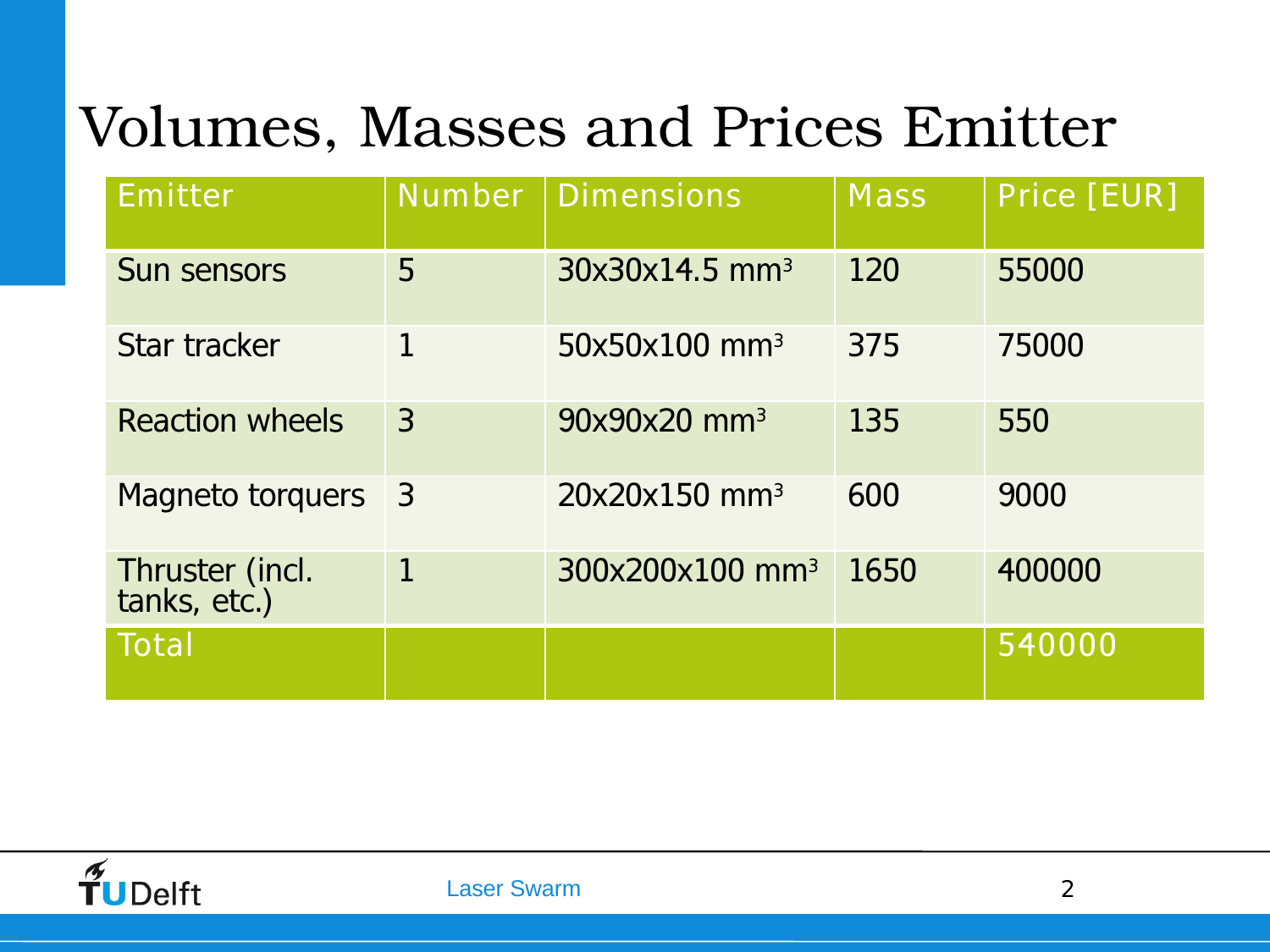

Volumes, Masses and Prices Emitter
| Emitter | Number | Dimensions | Mass | Price [EUR] |
| --- | --- | --- | --- | --- |
| Sun sensors | 5 | 30x30x14.5 mm3 | 120 | 55000 |
| Star tracker | 1 | 50x50x100 mm3 | 375 | 75000 |
| Reaction wheels | 3 | 90x90x20 mm3 | 135 | 550 |
| Magneto torquers | 3 | 20x20x150 mm3 | 600 | 9000 |
| Thruster (incl. tanks, etc.) | 1 | 300x200x100 mm3 | 1650 | 400000 |
| Total |  |  |  | 540000 |